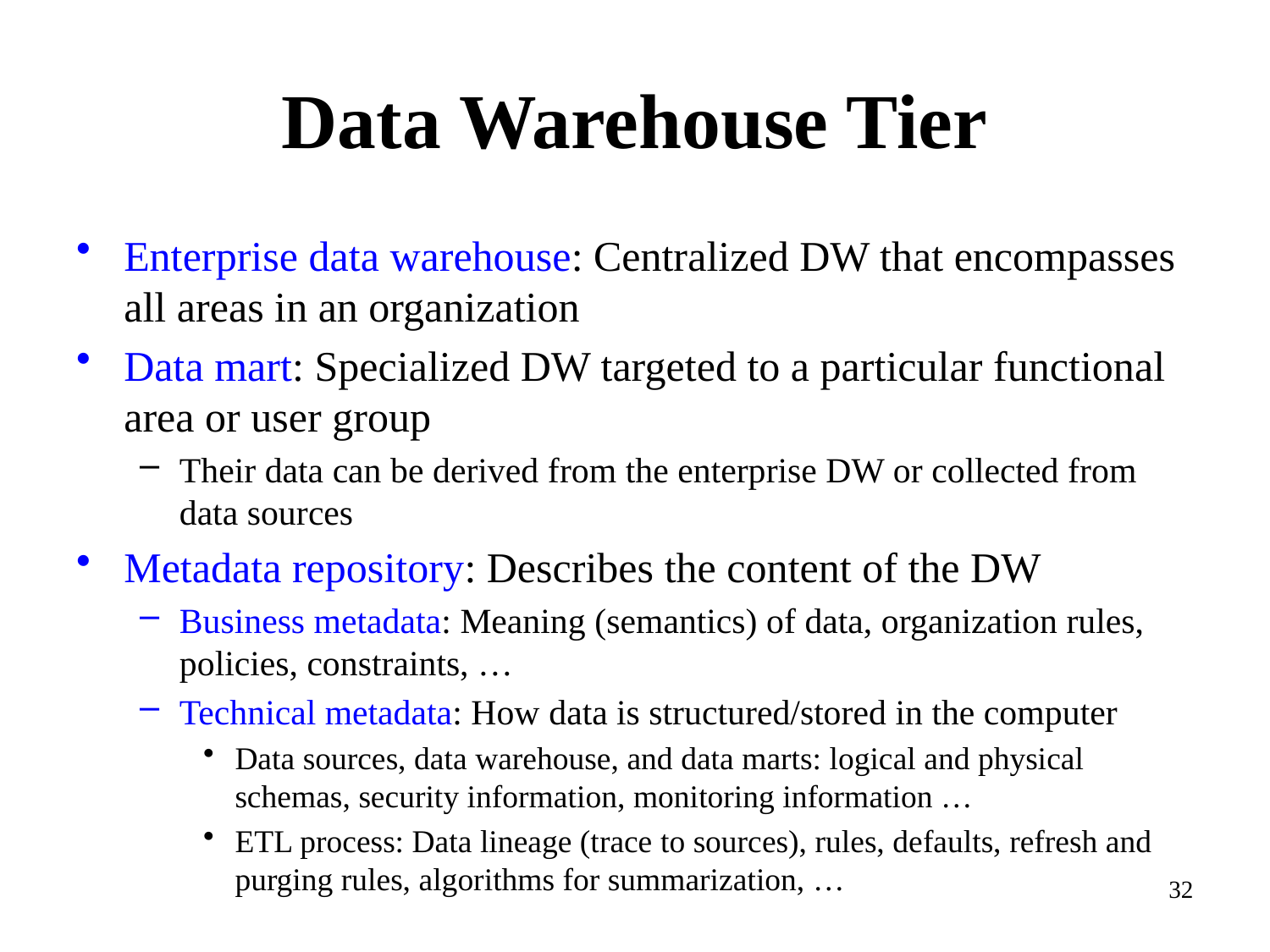

# Data Warehouse Tier
Enterprise data warehouse: Centralized DW that encompasses all areas in an organization
Data mart: Specialized DW targeted to a particular functional area or user group
Their data can be derived from the enterprise DW or collected from data sources
Metadata repository: Describes the content of the DW
Business metadata: Meaning (semantics) of data, organization rules, policies, constraints, …
Technical metadata: How data is structured/stored in the computer
Data sources, data warehouse, and data marts: logical and physical schemas, security information, monitoring information …
ETL process: Data lineage (trace to sources), rules, defaults, refresh and purging rules, algorithms for summarization, …
32